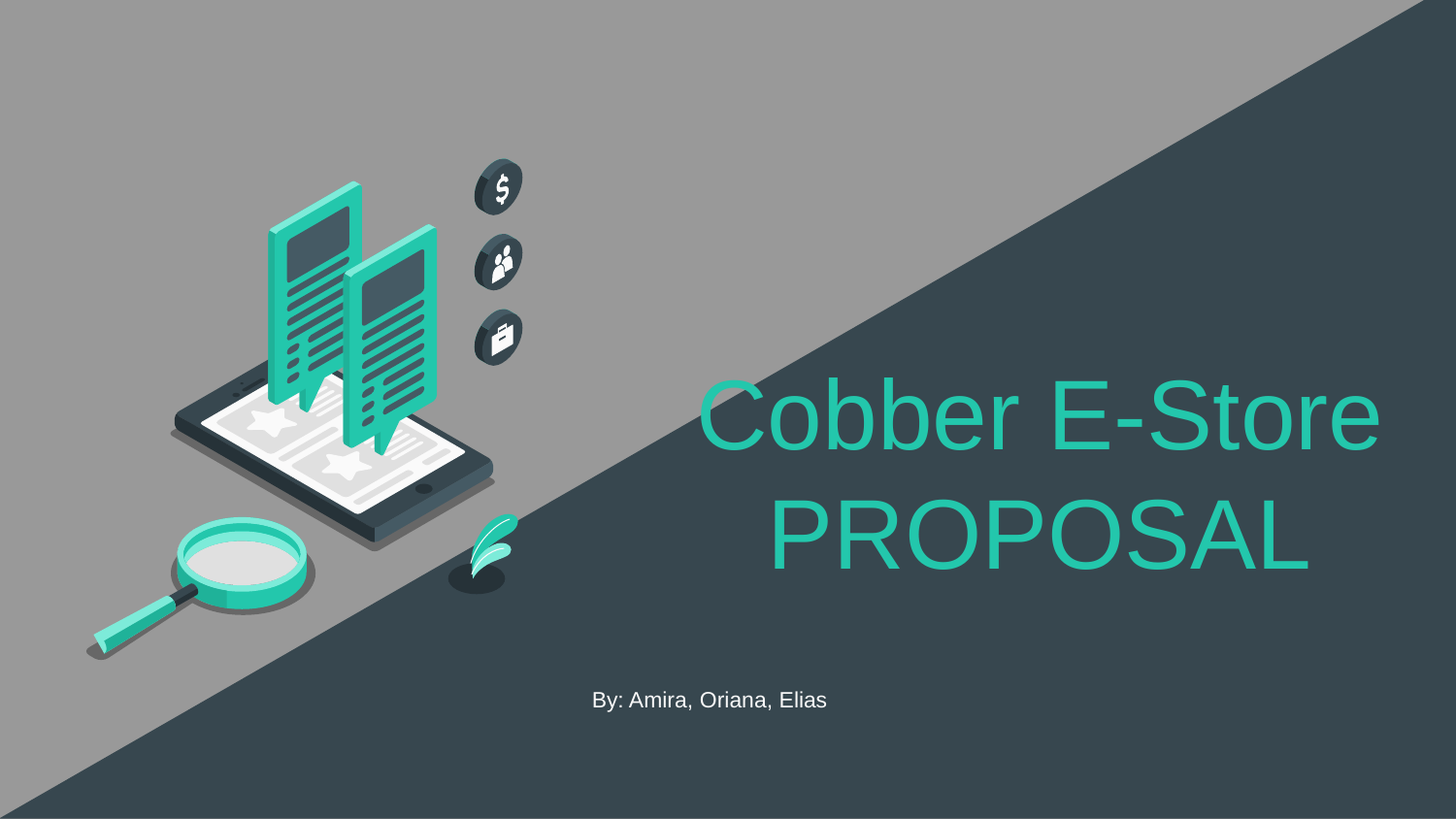

# Cobber E-Store PROPOSAL
By: Amira, Oriana, Elias